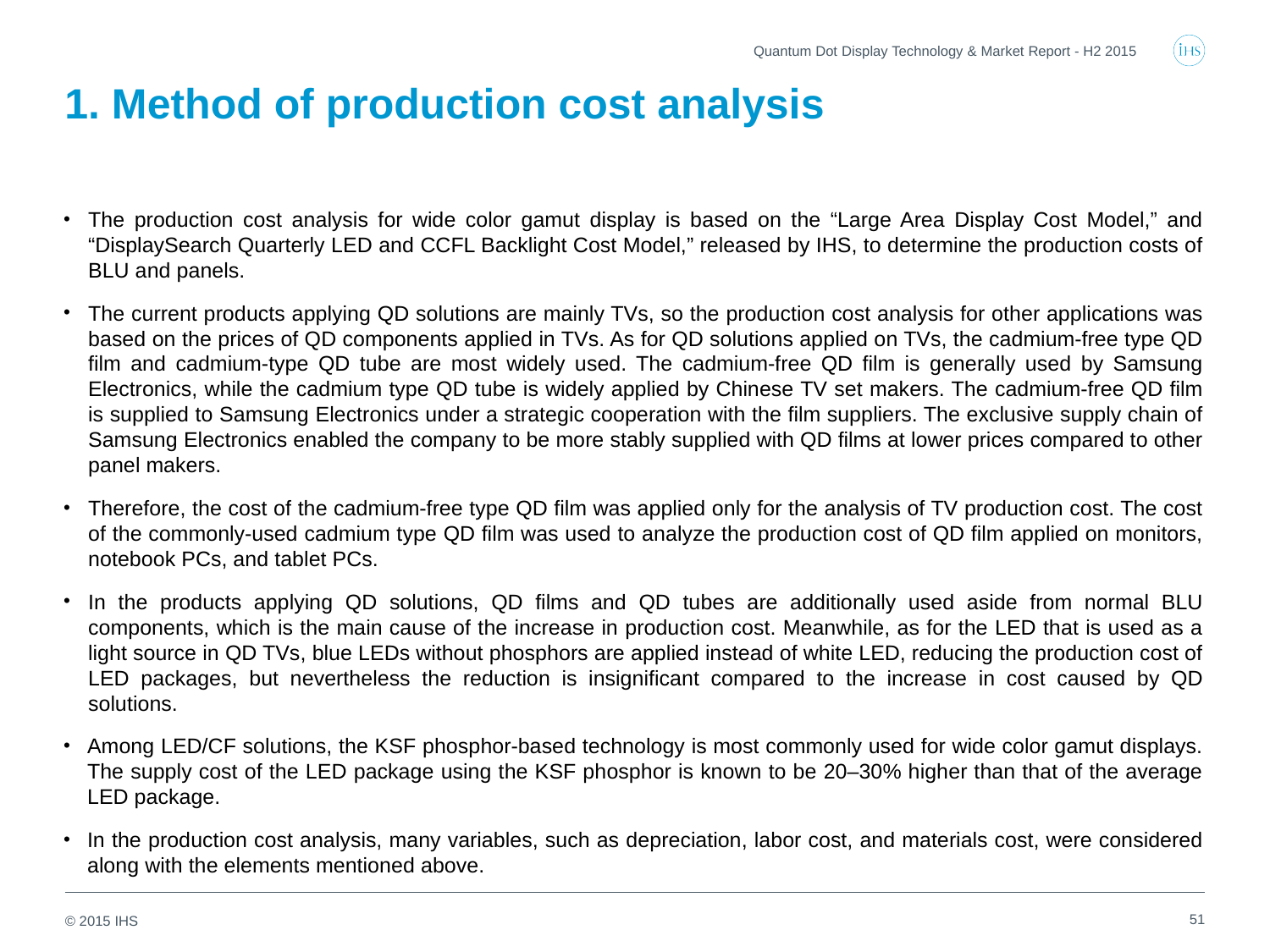

Quantum Dot Display Technology & Market Report - H2 2015
# 1. Method of production cost analysis
The production cost analysis for wide color gamut display is based on the “Large Area Display Cost Model,” and “DisplaySearch Quarterly LED and CCFL Backlight Cost Model,” released by IHS, to determine the production costs of BLU and panels.
The current products applying QD solutions are mainly TVs, so the production cost analysis for other applications was based on the prices of QD components applied in TVs. As for QD solutions applied on TVs, the cadmium-free type QD film and cadmium-type QD tube are most widely used. The cadmium-free QD film is generally used by Samsung Electronics, while the cadmium type QD tube is widely applied by Chinese TV set makers. The cadmium-free QD film is supplied to Samsung Electronics under a strategic cooperation with the film suppliers. The exclusive supply chain of Samsung Electronics enabled the company to be more stably supplied with QD films at lower prices compared to other panel makers.
Therefore, the cost of the cadmium-free type QD film was applied only for the analysis of TV production cost. The cost of the commonly-used cadmium type QD film was used to analyze the production cost of QD film applied on monitors, notebook PCs, and tablet PCs.
In the products applying QD solutions, QD films and QD tubes are additionally used aside from normal BLU components, which is the main cause of the increase in production cost. Meanwhile, as for the LED that is used as a light source in QD TVs, blue LEDs without phosphors are applied instead of white LED, reducing the production cost of LED packages, but nevertheless the reduction is insignificant compared to the increase in cost caused by QD solutions.
Among LED/CF solutions, the KSF phosphor-based technology is most commonly used for wide color gamut displays. The supply cost of the LED package using the KSF phosphor is known to be 20–30% higher than that of the average LED package.
In the production cost analysis, many variables, such as depreciation, labor cost, and materials cost, were considered along with the elements mentioned above.

51